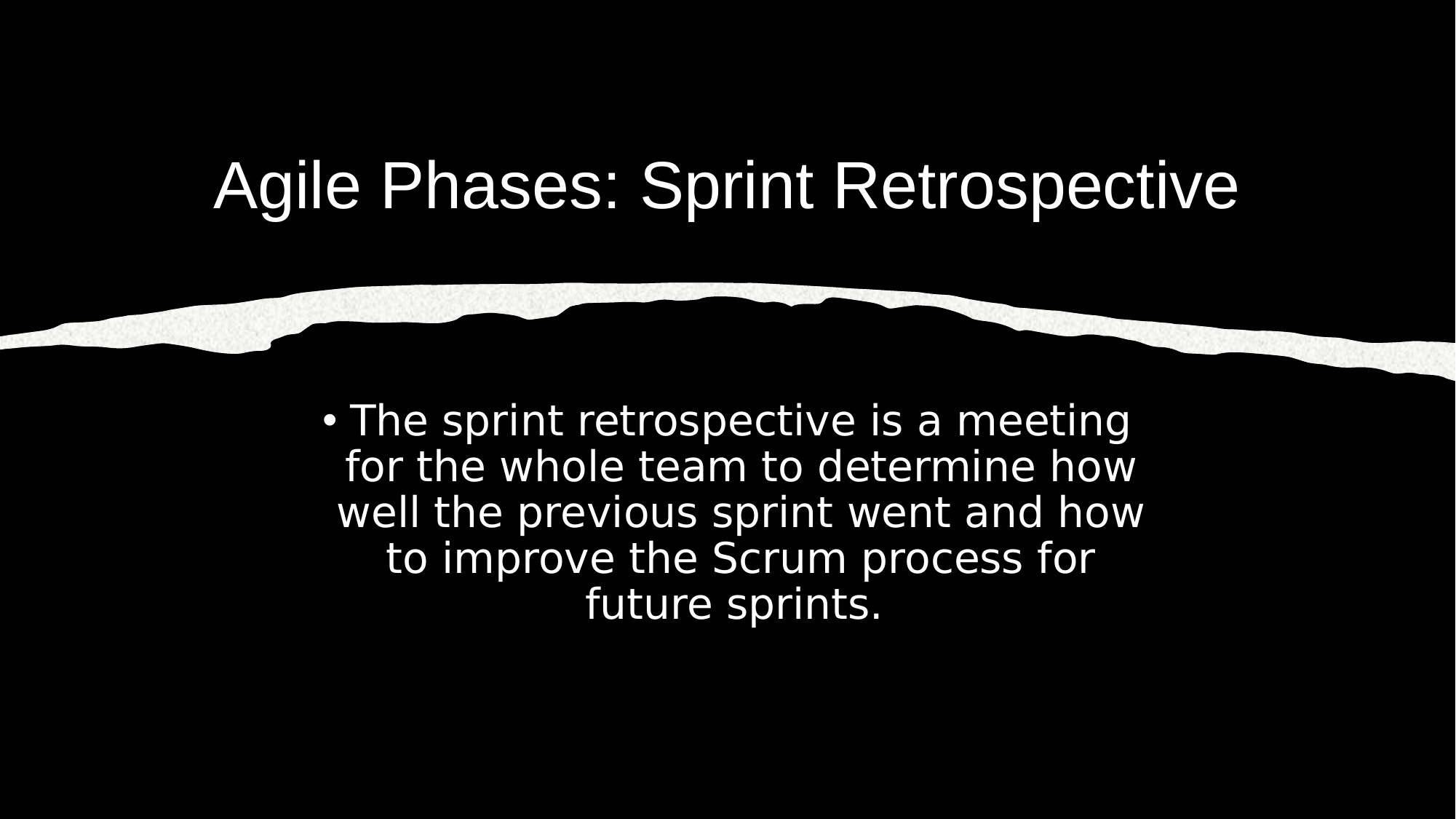

# Agile Phases: Sprint Retrospective

The sprint retrospective is a meeting for the whole team to determine how well the previous sprint went and how to improve the Scrum process for future sprints.